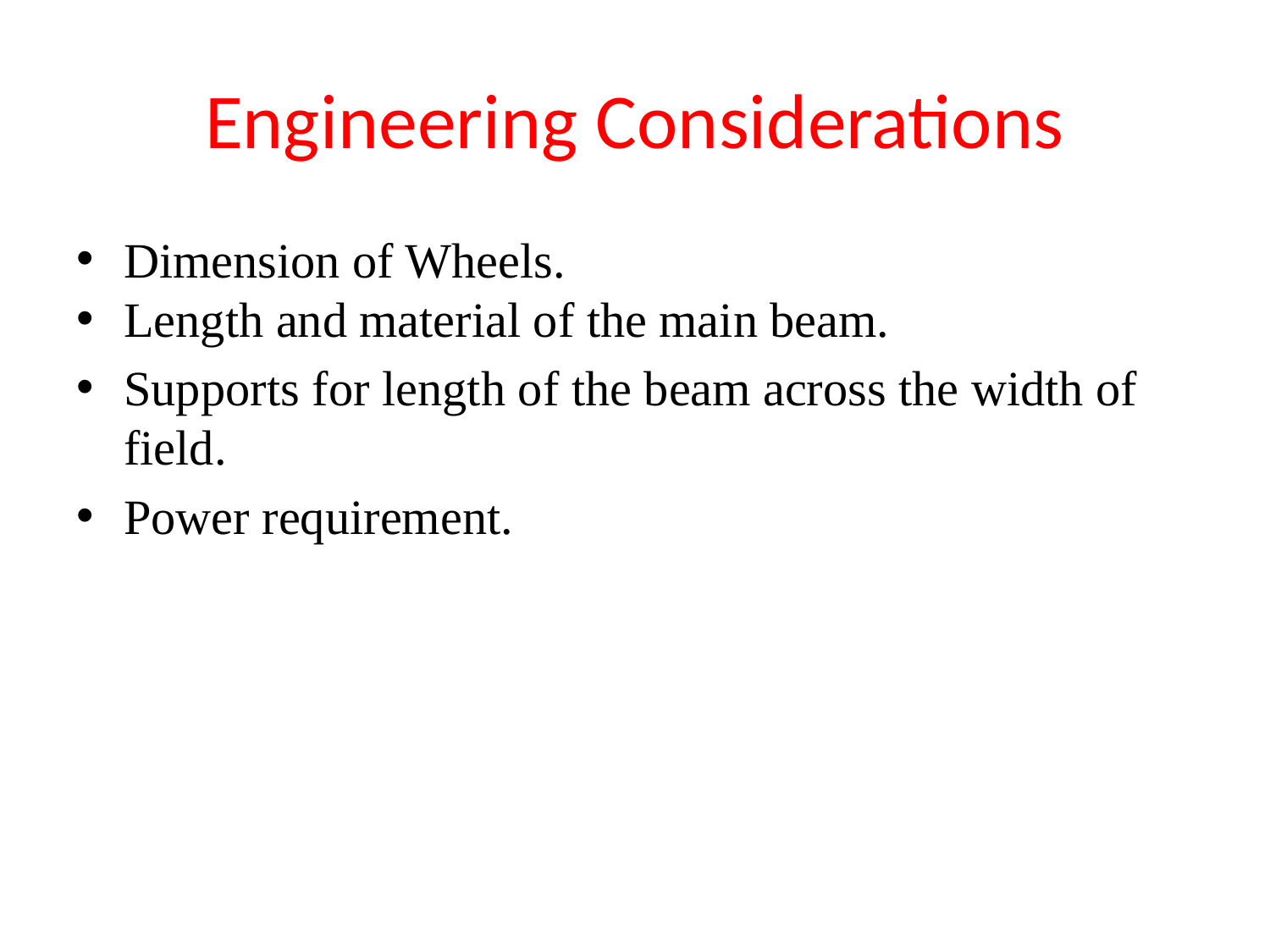

# Engineering Considerations
Dimension of Wheels.
Length and material of the main beam.
Supports for length of the beam across the width of field.
Power requirement.